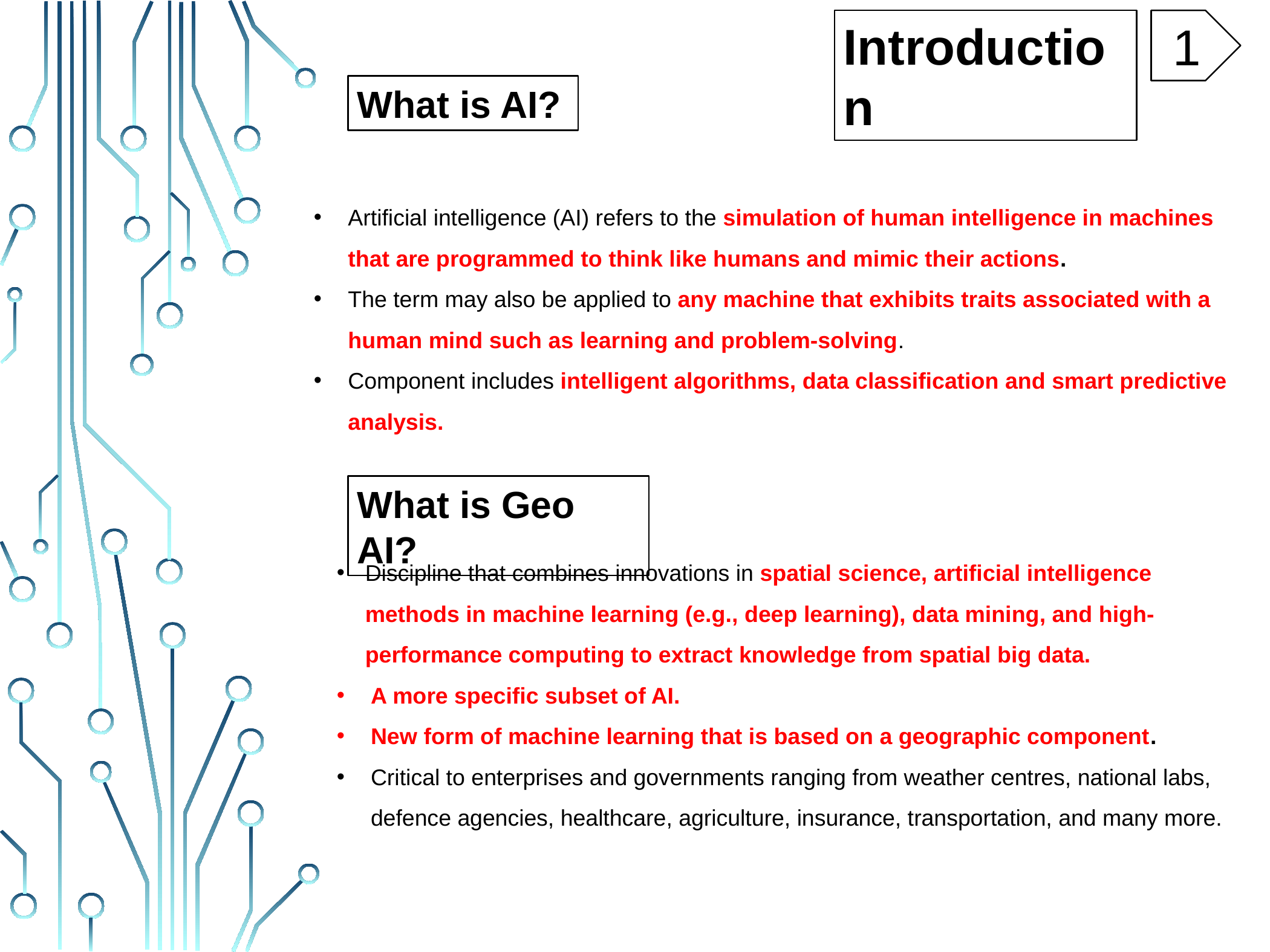

Introduction
1
What is AI?
Artificial intelligence (AI) refers to the simulation of human intelligence in machines that are programmed to think like humans and mimic their actions.
The term may also be applied to any machine that exhibits traits associated with a human mind such as learning and problem-solving.
Component includes intelligent algorithms, data classification and smart predictive analysis.
What is Geo AI?
Discipline that combines innovations in spatial science, artificial intelligence methods in machine learning (e.g., deep learning), data mining, and high-performance computing to extract knowledge from spatial big data.
A more specific subset of AI.
New form of machine learning that is based on a geographic component.
Critical to enterprises and governments ranging from weather centres, national labs, defence agencies, healthcare, agriculture, insurance, transportation, and many more.